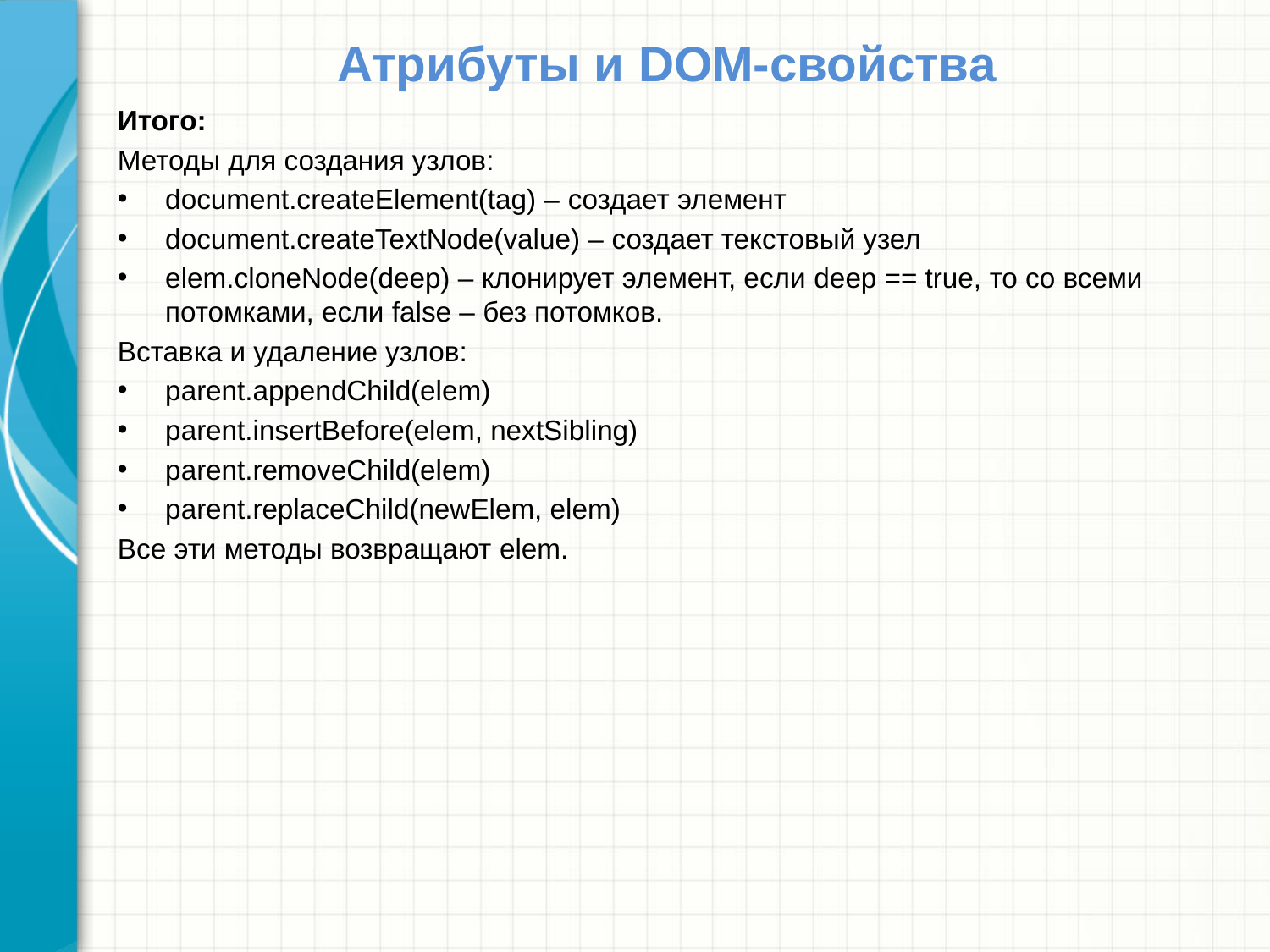

# Атрибуты и DOM-свойства
Итого:
Методы для создания узлов:
document.createElement(tag) – создает элемент
document.createTextNode(value) – создает текстовый узел
elem.cloneNode(deep) – клонирует элемент, если deep == true, то со всеми потомками, если false – без потомков.
Вставка и удаление узлов:
parent.appendChild(elem)
parent.insertBefore(elem, nextSibling)
parent.removeChild(elem)
parent.replaceChild(newElem, elem)
Все эти методы возвращают elem.